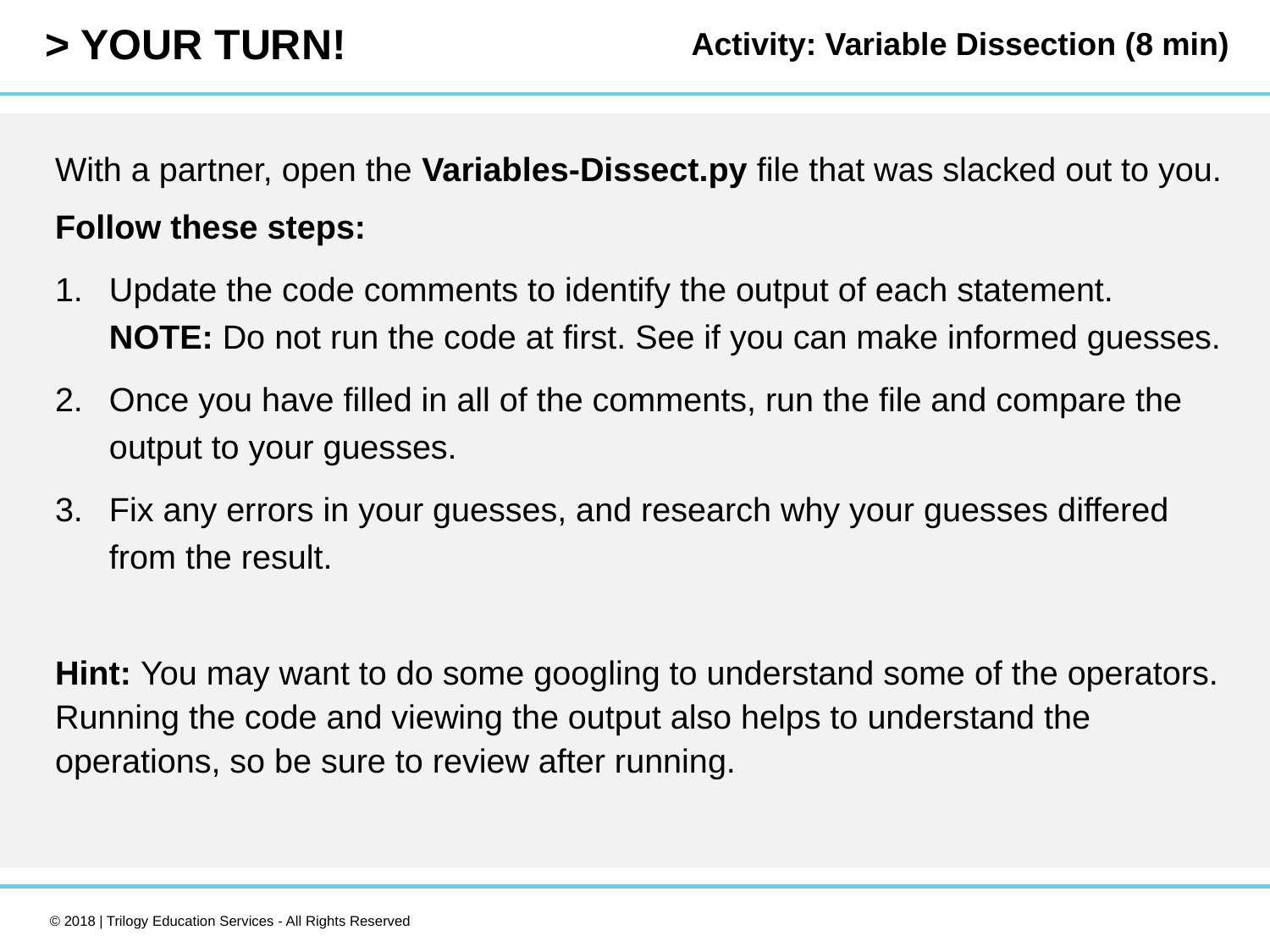

Activity: Variable Dissection (8 min)
With a partner, open the Variables-Dissect.py file that was slacked out to you.
Follow these steps:
Update the code comments to identify the output of each statement. NOTE: Do not run the code at first. See if you can make informed guesses.
Once you have filled in all of the comments, run the file and compare the output to your guesses.
Fix any errors in your guesses, and research why your guesses differed from the result.

Hint: You may want to do some googling to understand some of the operators. Running the code and viewing the output also helps to understand the operations, so be sure to review after running.